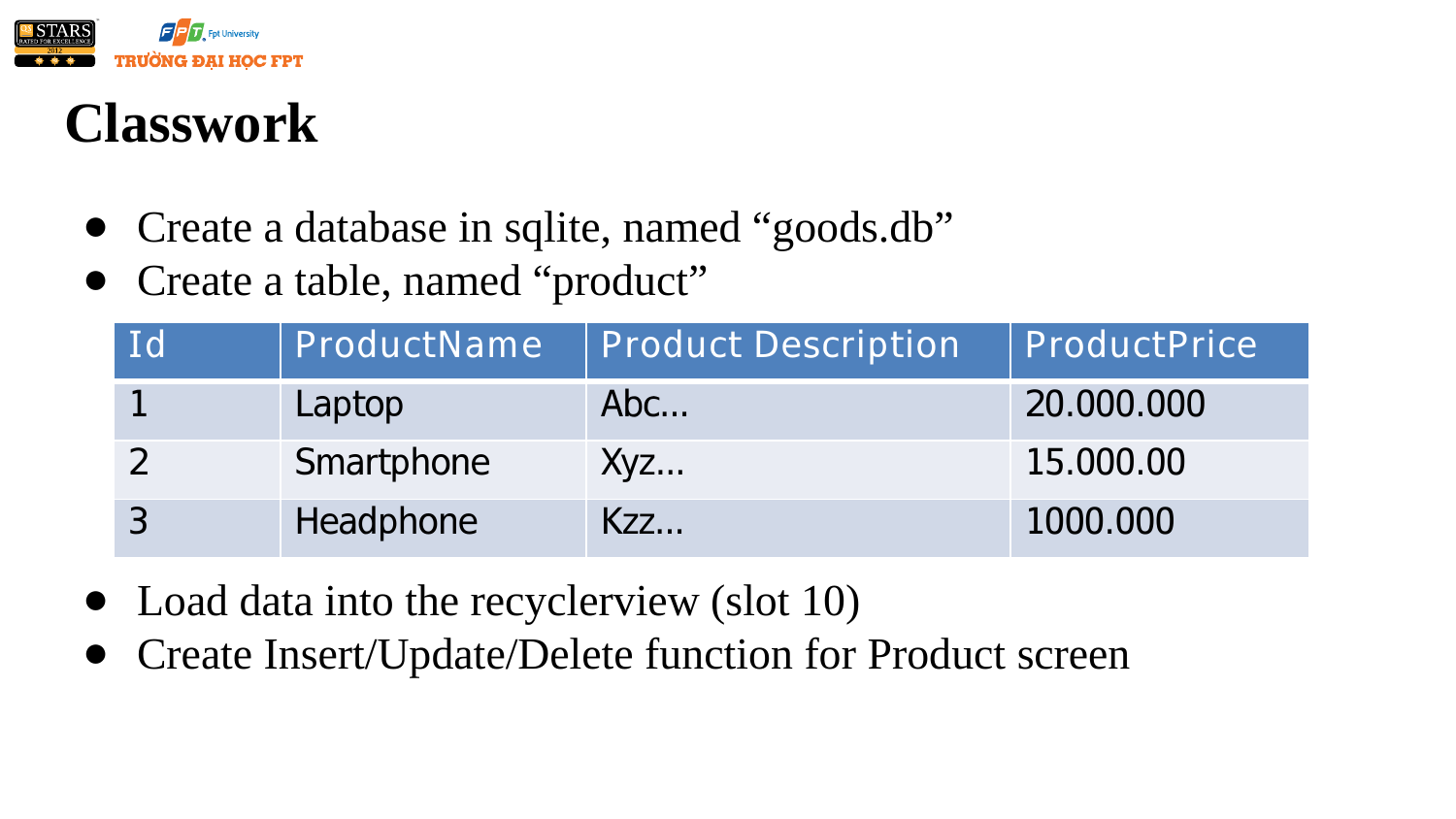

# Classwork
Create a database in sqlite, named “goods.db”
Create a table, named “product”

Load data into the recyclerview (slot 10)
Create Insert/Update/Delete function for Product screen

| Id | ProductName | Product Description | ProductPrice |
| --- | --- | --- | --- |
| 1 | Laptop | Abc… | 20.000.000 |
| 2 | Smartphone | Xyz… | 15.000.00 |
| 3 | Headphone | Kzz… | 1000.000 |